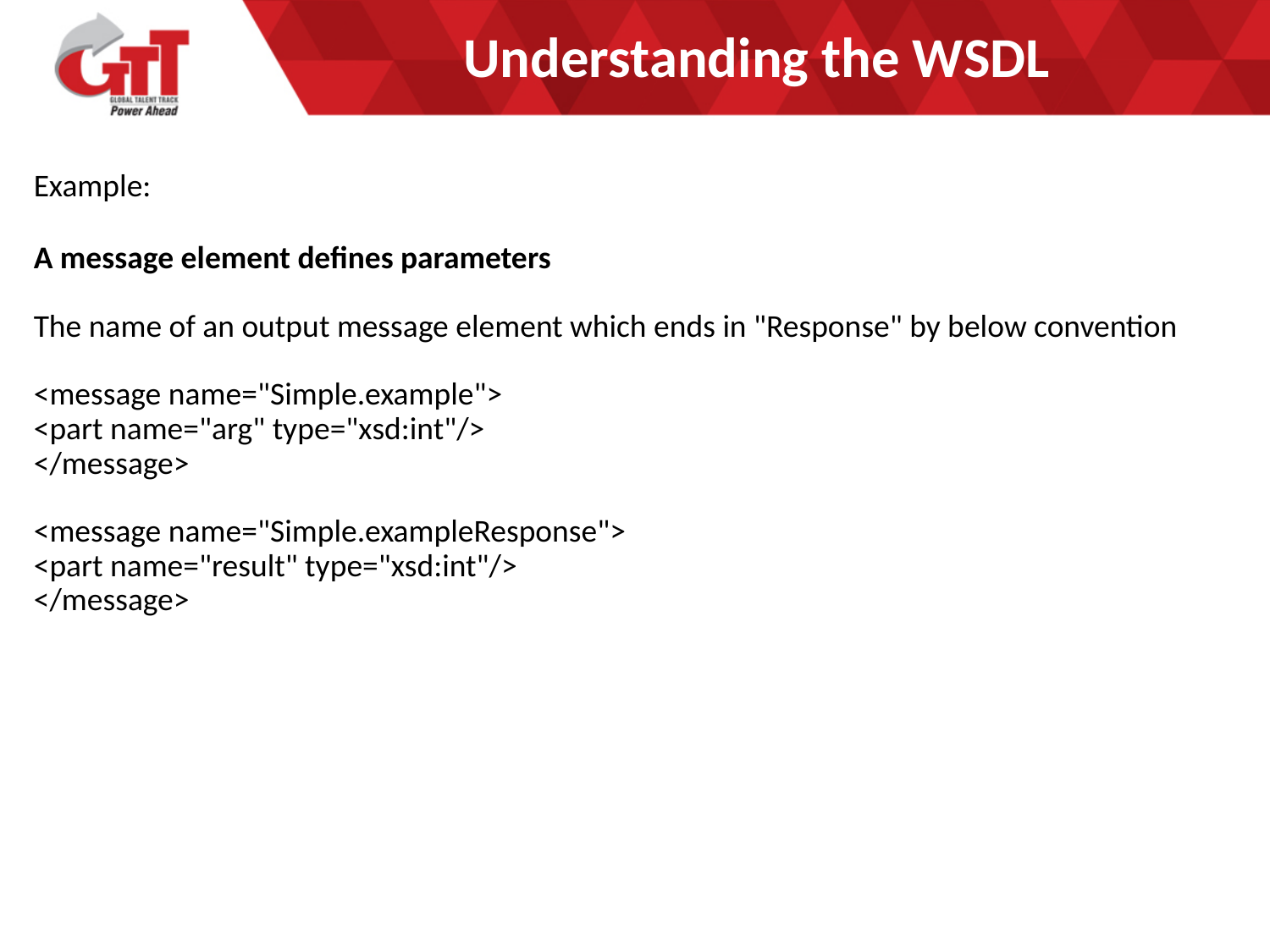

# Understanding the WSDL
Example:

A message element defines parameters

The name of an output message element which ends in "Response" by below convention

<message name="Simple.example">
<part name="arg" type="xsd:int"/>
</message>
<message name="Simple.exampleResponse">
<part name="result" type="xsd:int"/>
</message>